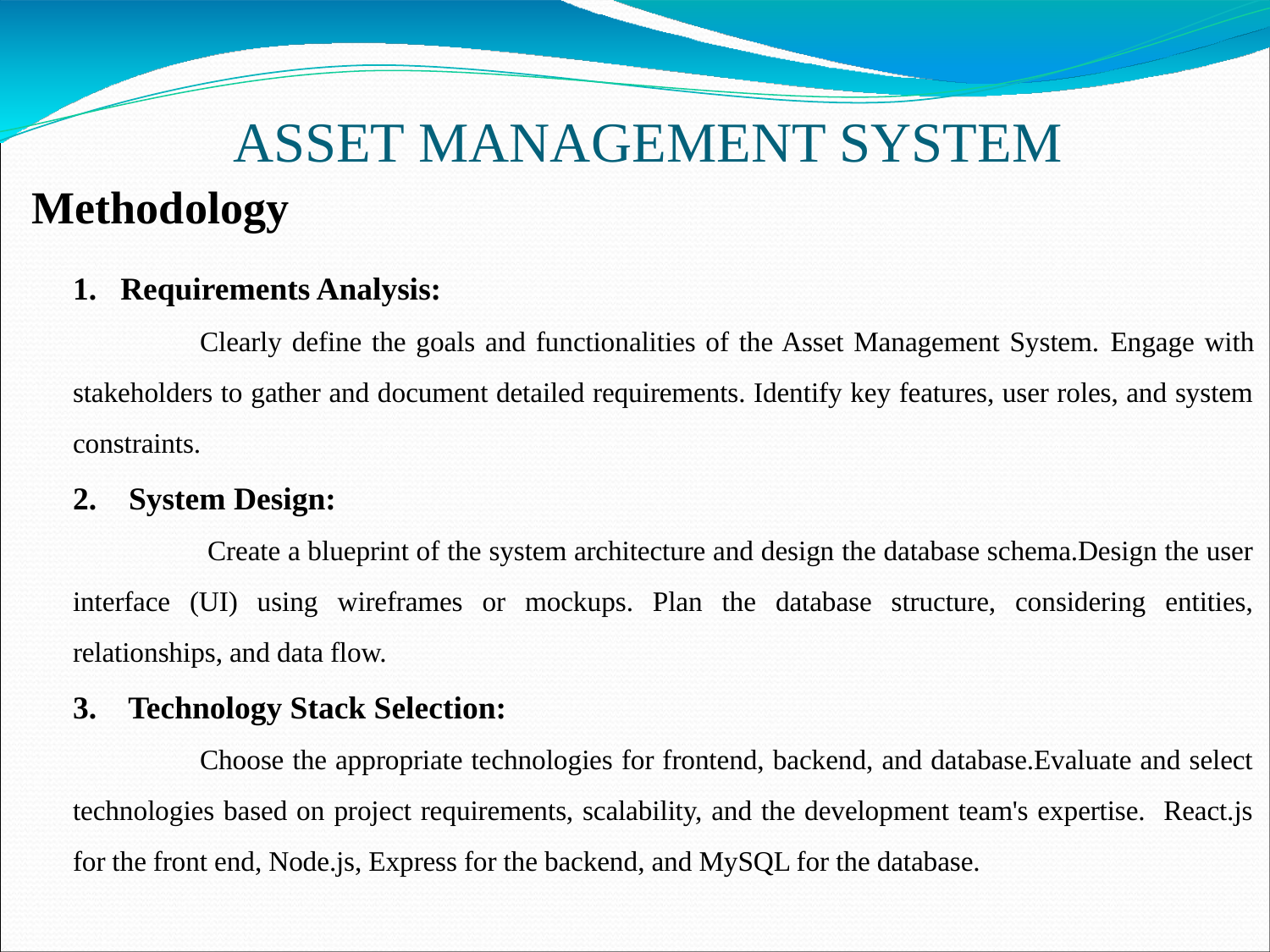

# ASSET MANAGEMENT SYSTEM
Methodology

Requirements Analysis:
	Clearly define the goals and functionalities of the Asset Management System. Engage with stakeholders to gather and document detailed requirements. Identify key features, user roles, and system constraints.
2.    System Design:
	 Create a blueprint of the system architecture and design the database schema.Design the user interface (UI) using wireframes or mockups. Plan the database structure, considering entities, relationships, and data flow.
3.    Technology Stack Selection:
	Choose the appropriate technologies for frontend, backend, and database.Evaluate and select technologies based on project requirements, scalability, and the development team's expertise.  React.js for the front end, Node.js, Express for the backend, and MySQL for the database.